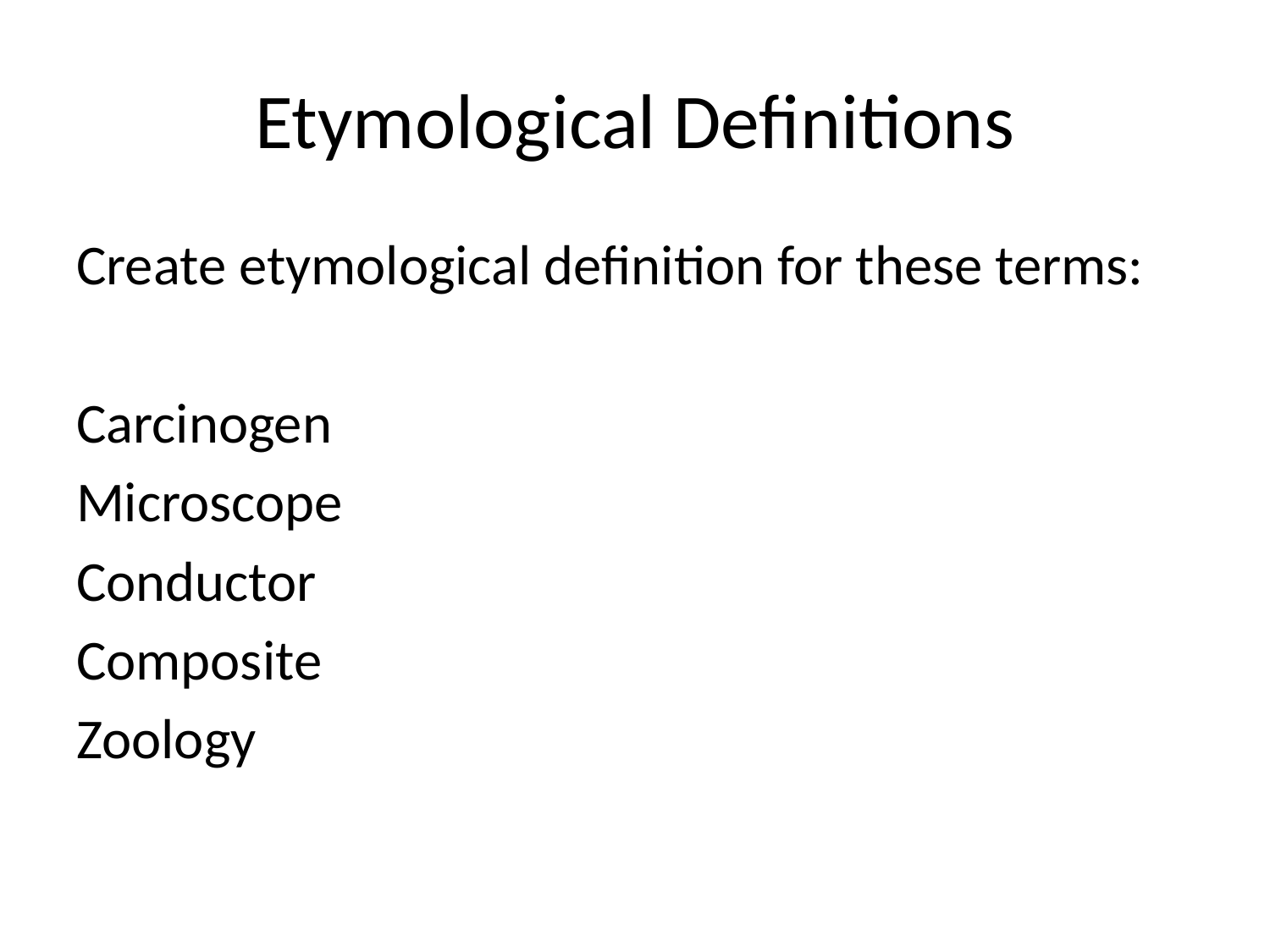

# Etymological Definitions
Create etymological definition for these terms:

Carcinogen
Microscope
Conductor
Composite
Zoology